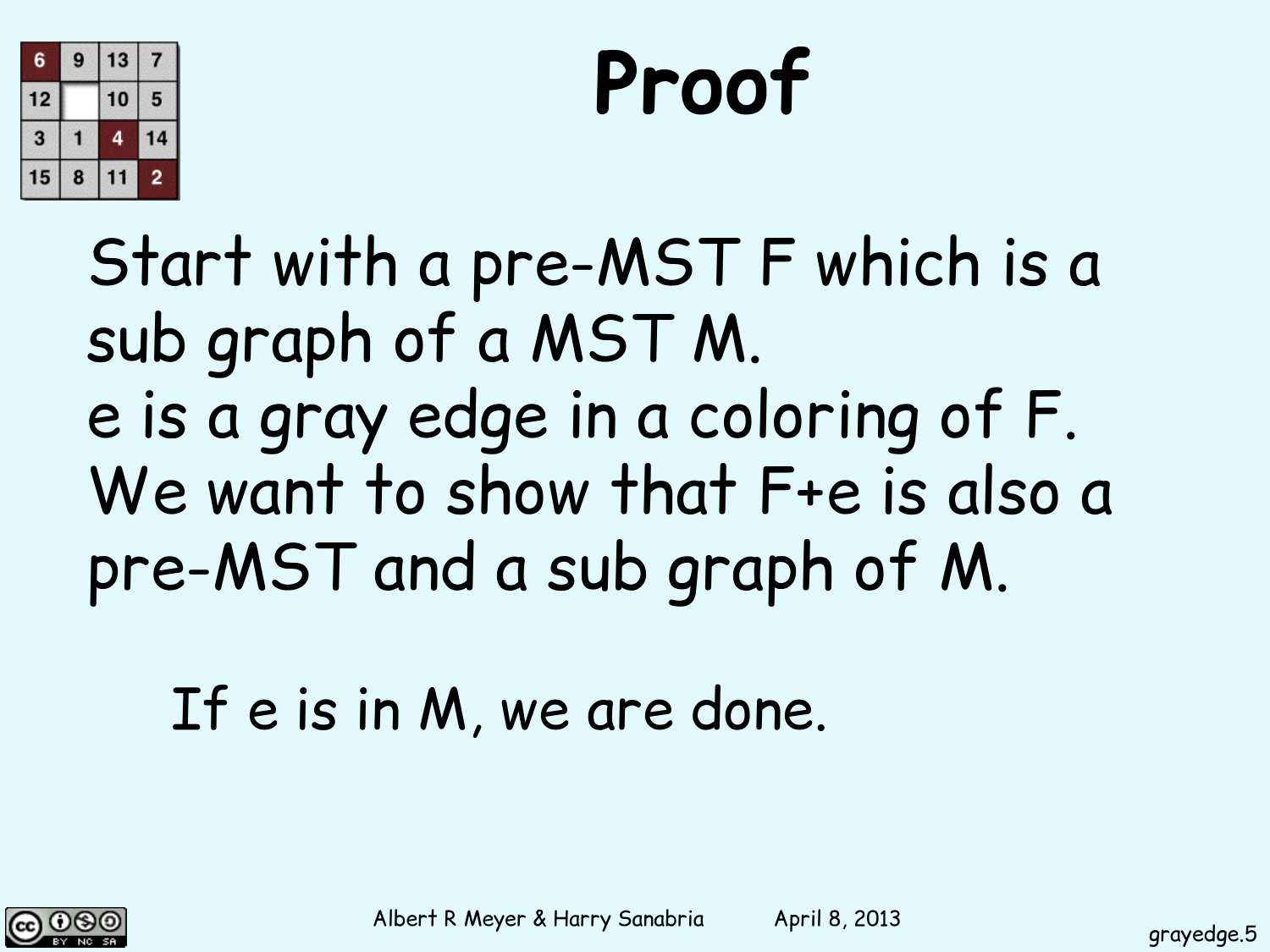

# Proof
Start with a pre-MST F which is a sub graph of a MST M.
e is a gray edge in a coloring of F.
We want to show that F+e is also a pre-MST and a sub graph of M.
If e is in M, we are done.
grayedge.5